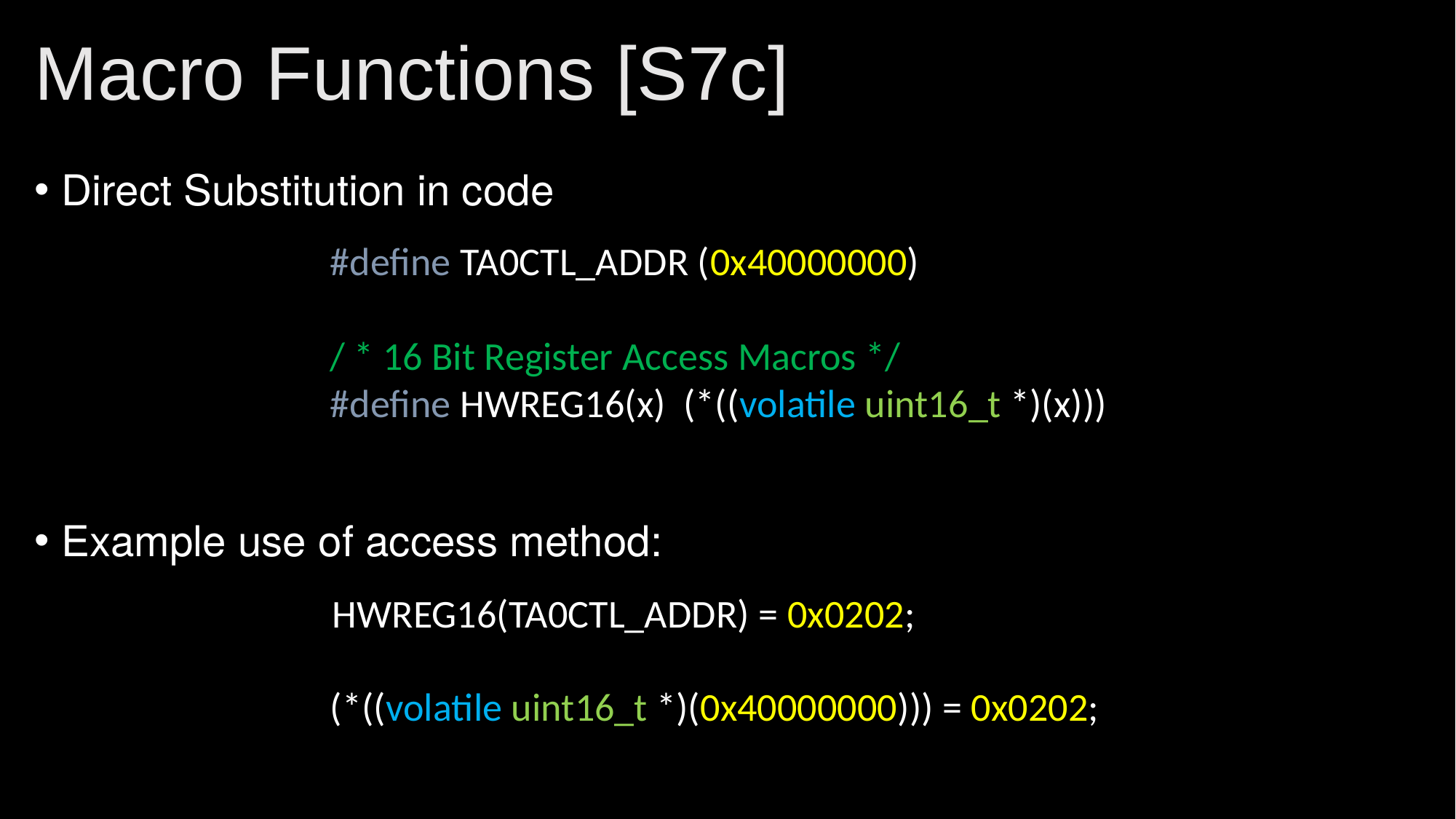

# Macro Functions [S7c]
Direct Substitution in code

Example use of access method:
#define TA0CTL_ADDR (0x40000000)

/ * 16 Bit Register Access Macros */
#define HWREG16(x)  (*((volatile uint16_t *)(x)))
HWREG16(TA0CTL_ADDR) = 0x0202;
(*((volatile uint16_t *)(0x40000000))) = 0x0202;